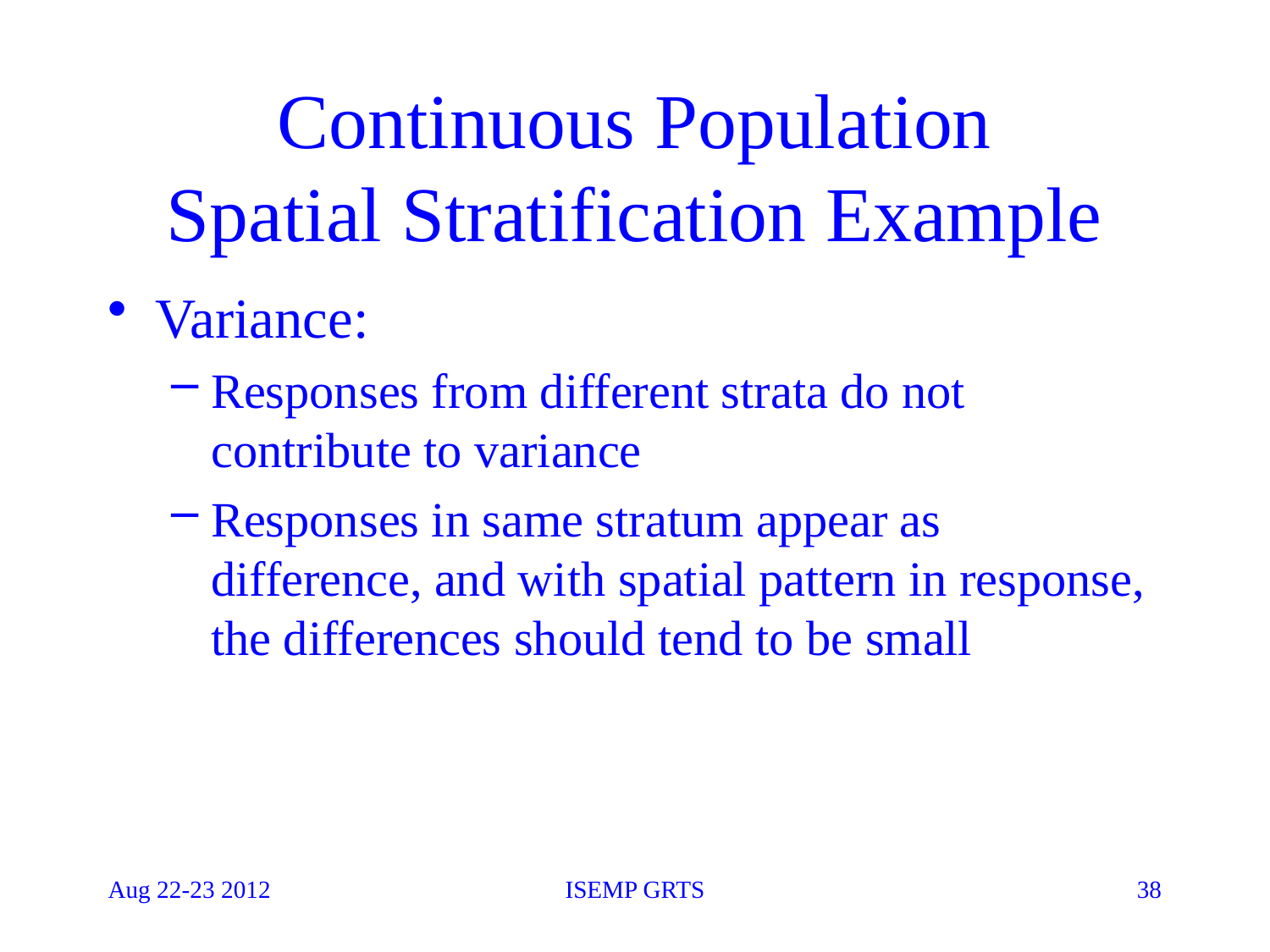

# Continuous Population Spatial Stratification Example
Variance:
Responses from different strata do not contribute to variance
Responses in same stratum appear as difference, and with spatial pattern in response, the differences should tend to be small
Aug 22-23 2012
ISEMP GRTS
38